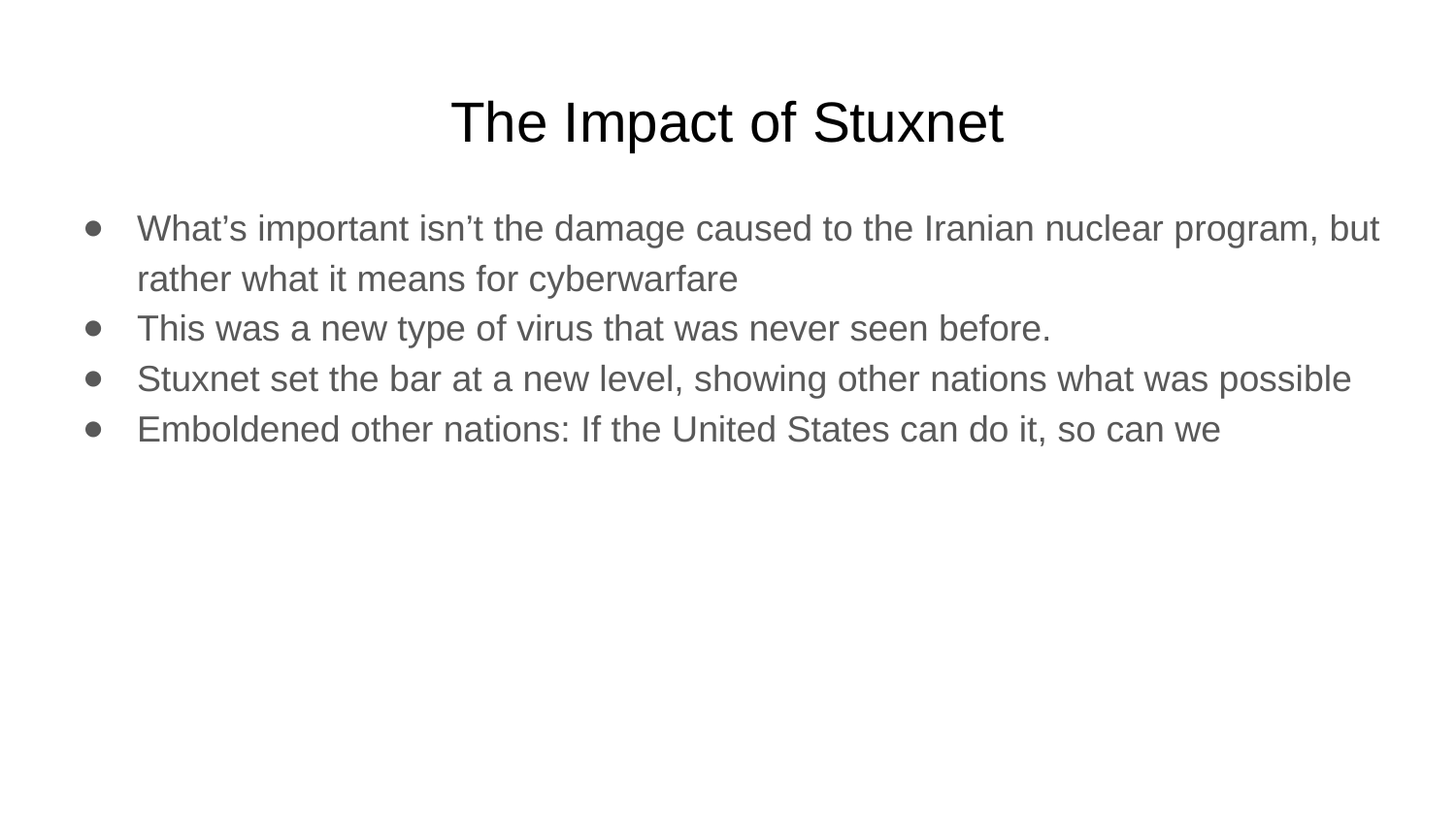

# The Impact of Stuxnet
What’s important isn’t the damage caused to the Iranian nuclear program, but rather what it means for cyberwarfare
This was a new type of virus that was never seen before.
Stuxnet set the bar at a new level, showing other nations what was possible
Emboldened other nations: If the United States can do it, so can we